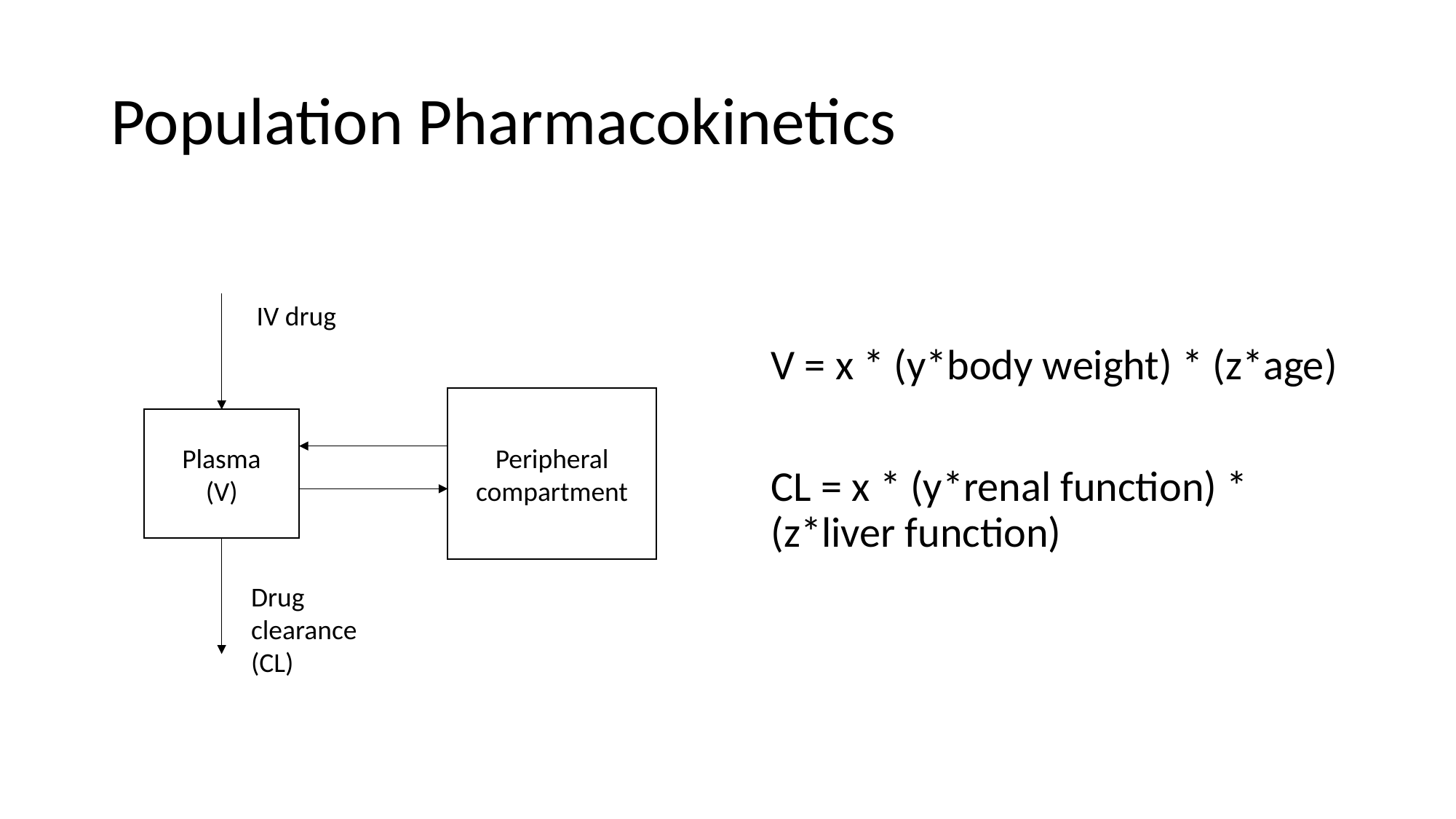

# Population Pharmacokinetics
IV drug
V = x * (y*body weight) * (z*age)

CL = x * (y*renal function) * (z*liver function)
Peripheral compartment
Plasma
(V)
Drug clearance
(CL)